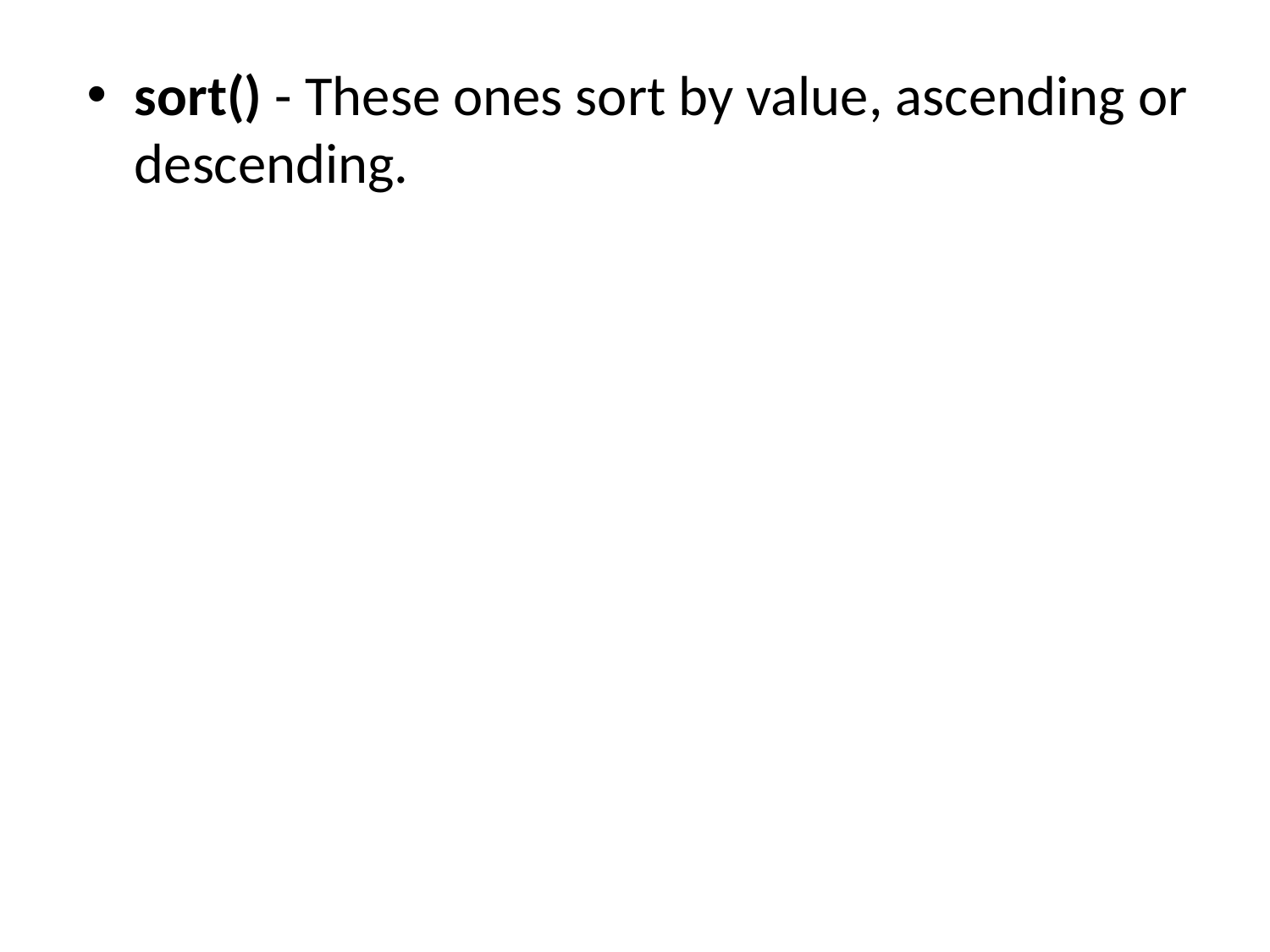

sort() - These ones sort by value, ascending or descending.